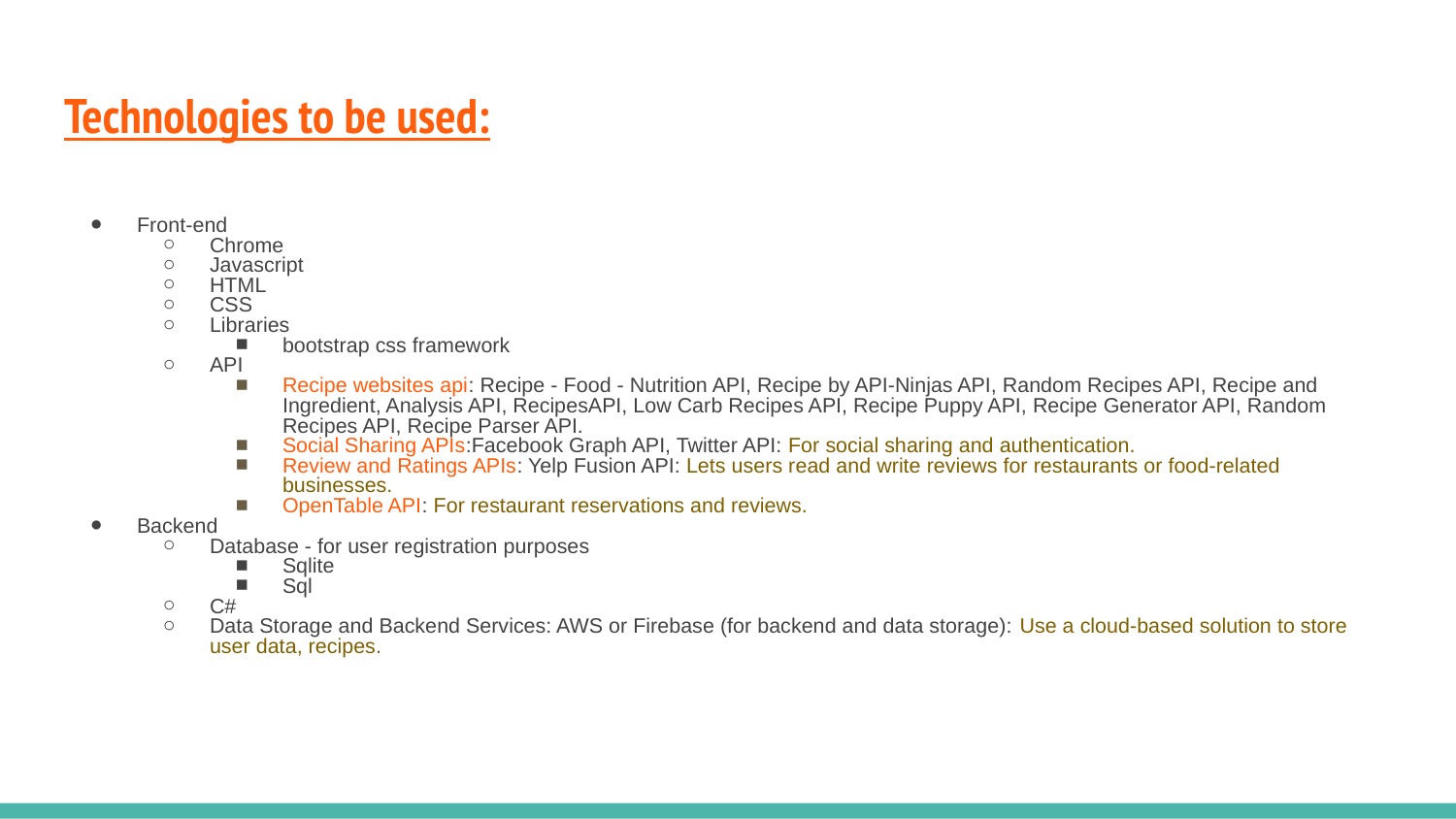

# Technologies to be used:
Front-end
Chrome
Javascript
HTML
CSS
Libraries
bootstrap css framework
API
Recipe websites api: Recipe - Food - Nutrition API, Recipe by API-Ninjas API, Random Recipes API, Recipe and Ingredient, Analysis API, RecipesAPI, Low Carb Recipes API, Recipe Puppy API, Recipe Generator API, Random Recipes API, Recipe Parser API.
Social Sharing APIs:Facebook Graph API, Twitter API: For social sharing and authentication.
Review and Ratings APIs: Yelp Fusion API: Lets users read and write reviews for restaurants or food-related businesses.
OpenTable API: For restaurant reservations and reviews.
Backend
Database - for user registration purposes
Sqlite
Sql
C#
Data Storage and Backend Services: AWS or Firebase (for backend and data storage): Use a cloud-based solution to store user data, recipes.